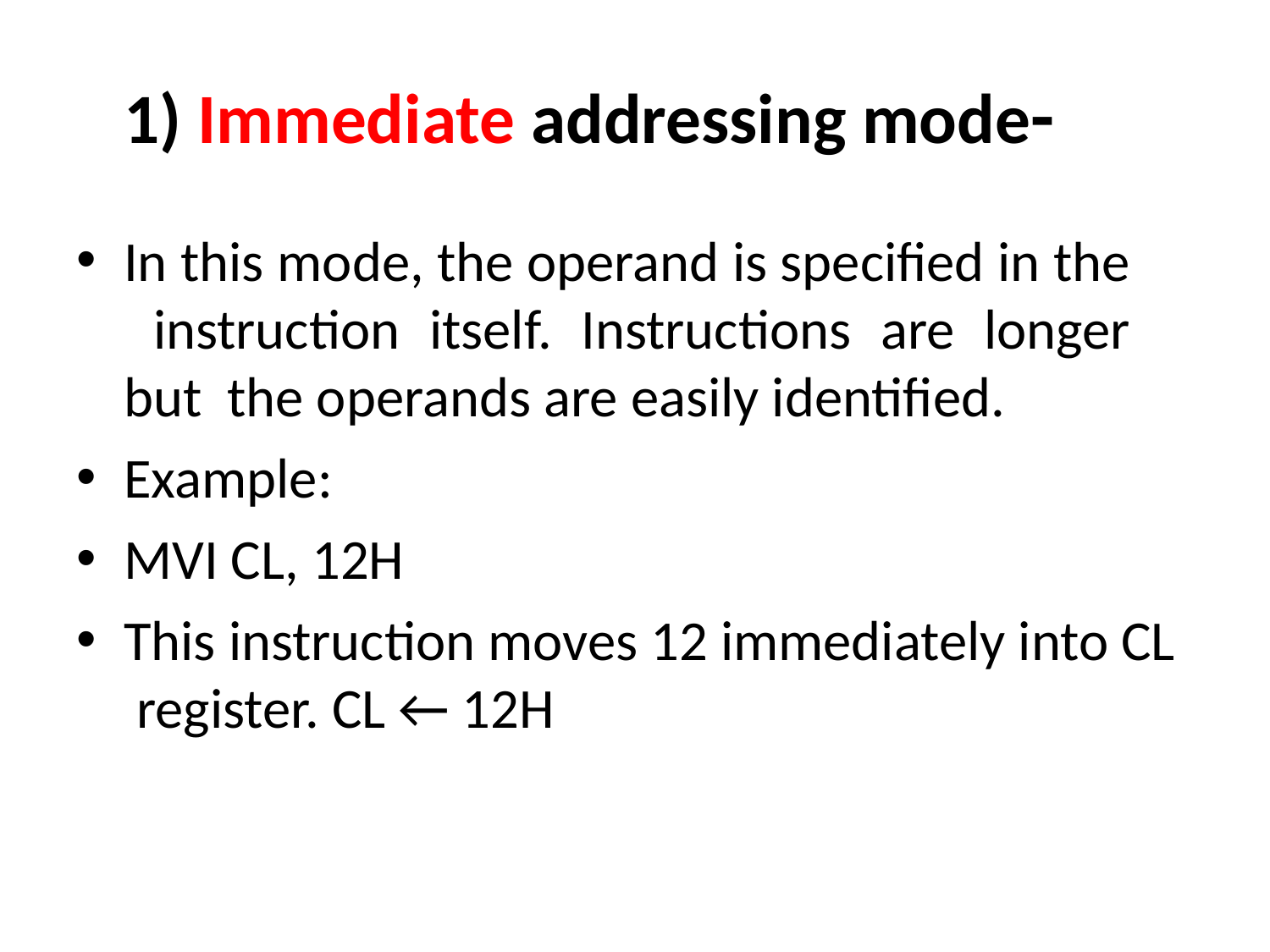

# 1) Immediate addressing mode-
In this mode, the operand is specified in the  instruction itself. Instructions are longer but  the operands are easily identified.
Example:
MVI CL, 12H
This instruction moves 12 immediately into CL  register. CL ← 12H